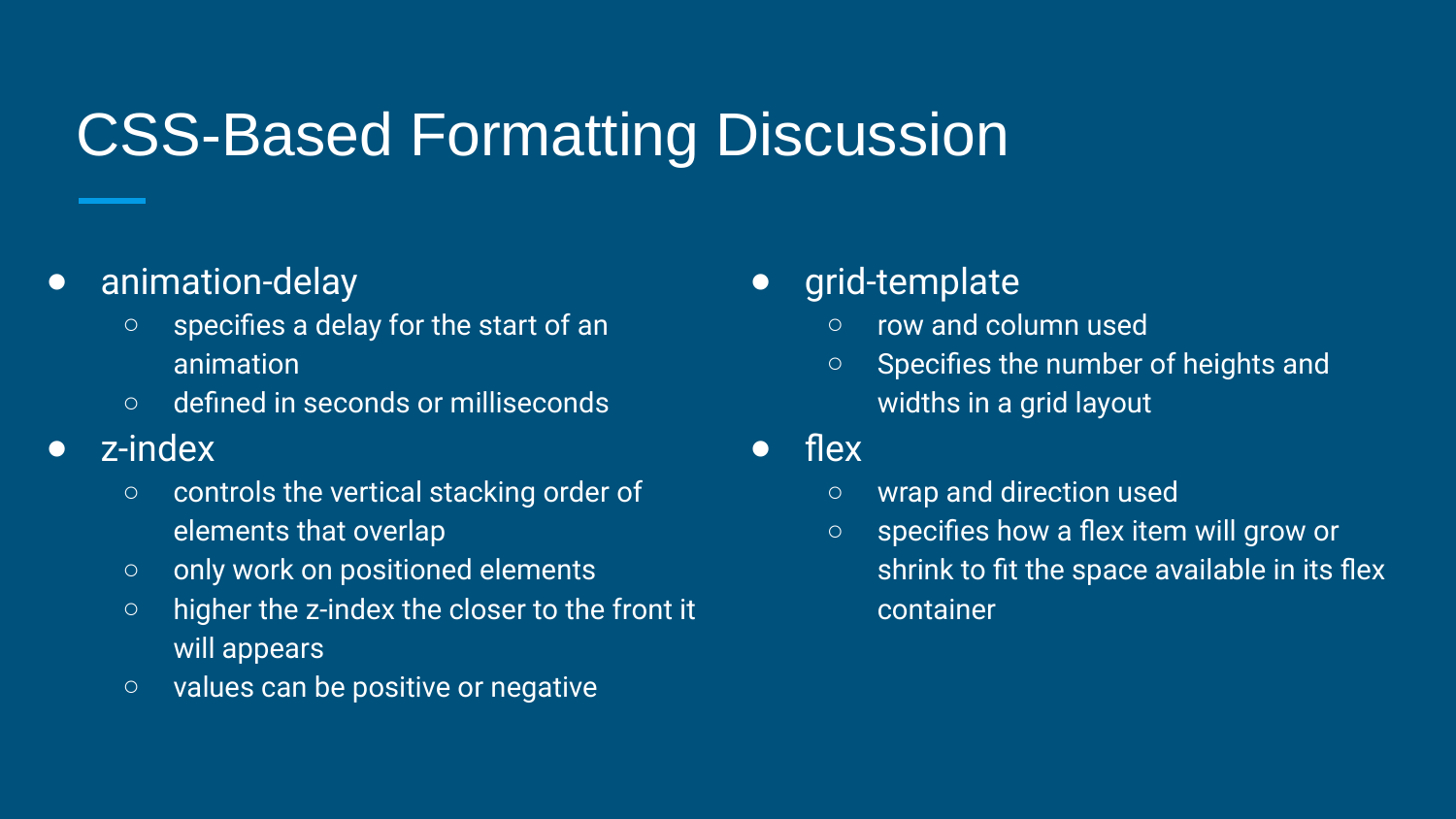

# CSS-Based Formatting Discussion
animation-delay
specifies a delay for the start of an animation
defined in seconds or milliseconds
z-index
controls the vertical stacking order of elements that overlap
only work on positioned elements
higher the z-index the closer to the front it will appears
values can be positive or negative
grid-template
row and column used
Specifies the number of heights and widths in a grid layout
flex
wrap and direction used
specifies how a flex item will grow or shrink to fit the space available in its flex container